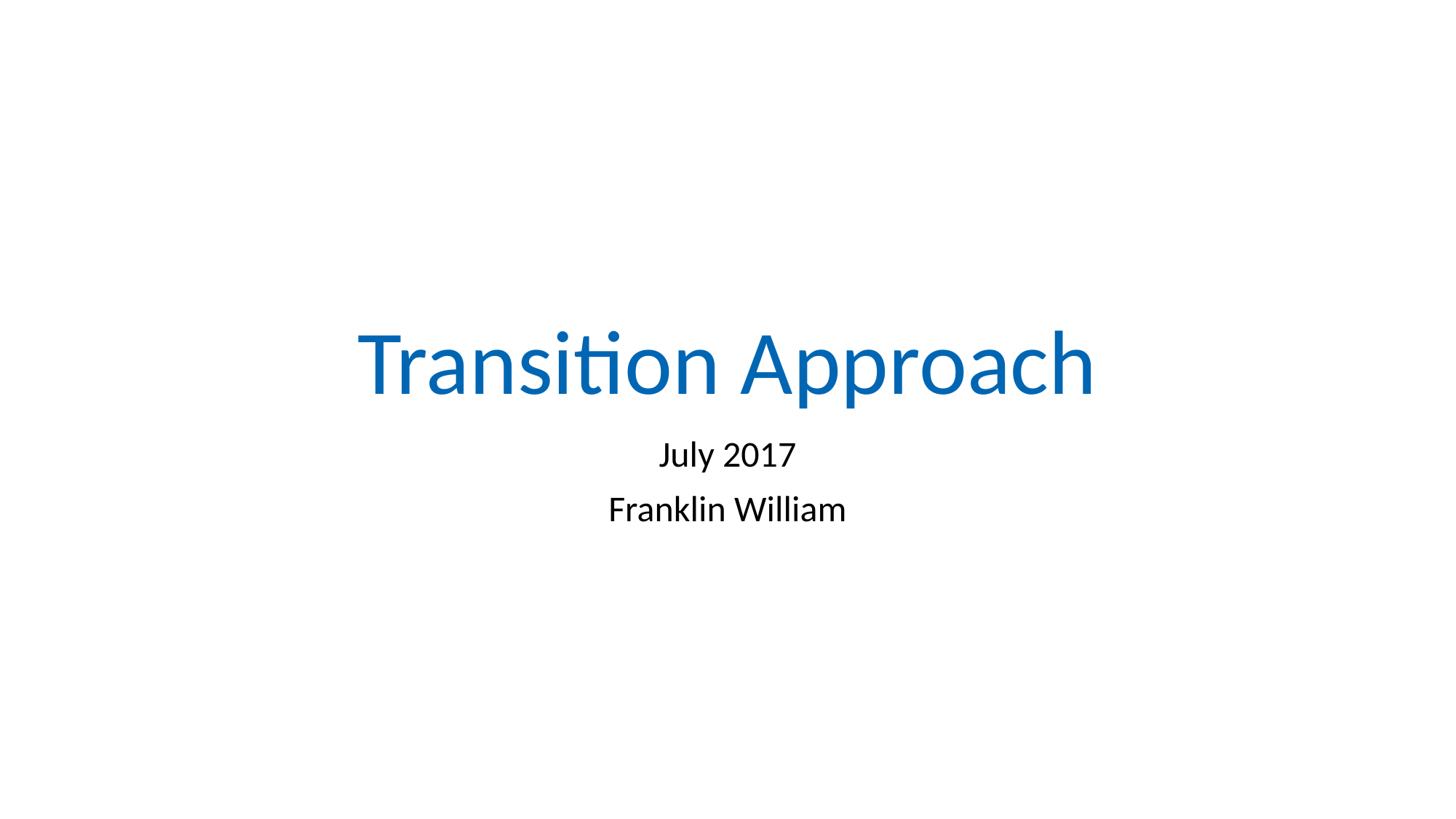

# Transition Approach
July 2017
Franklin William